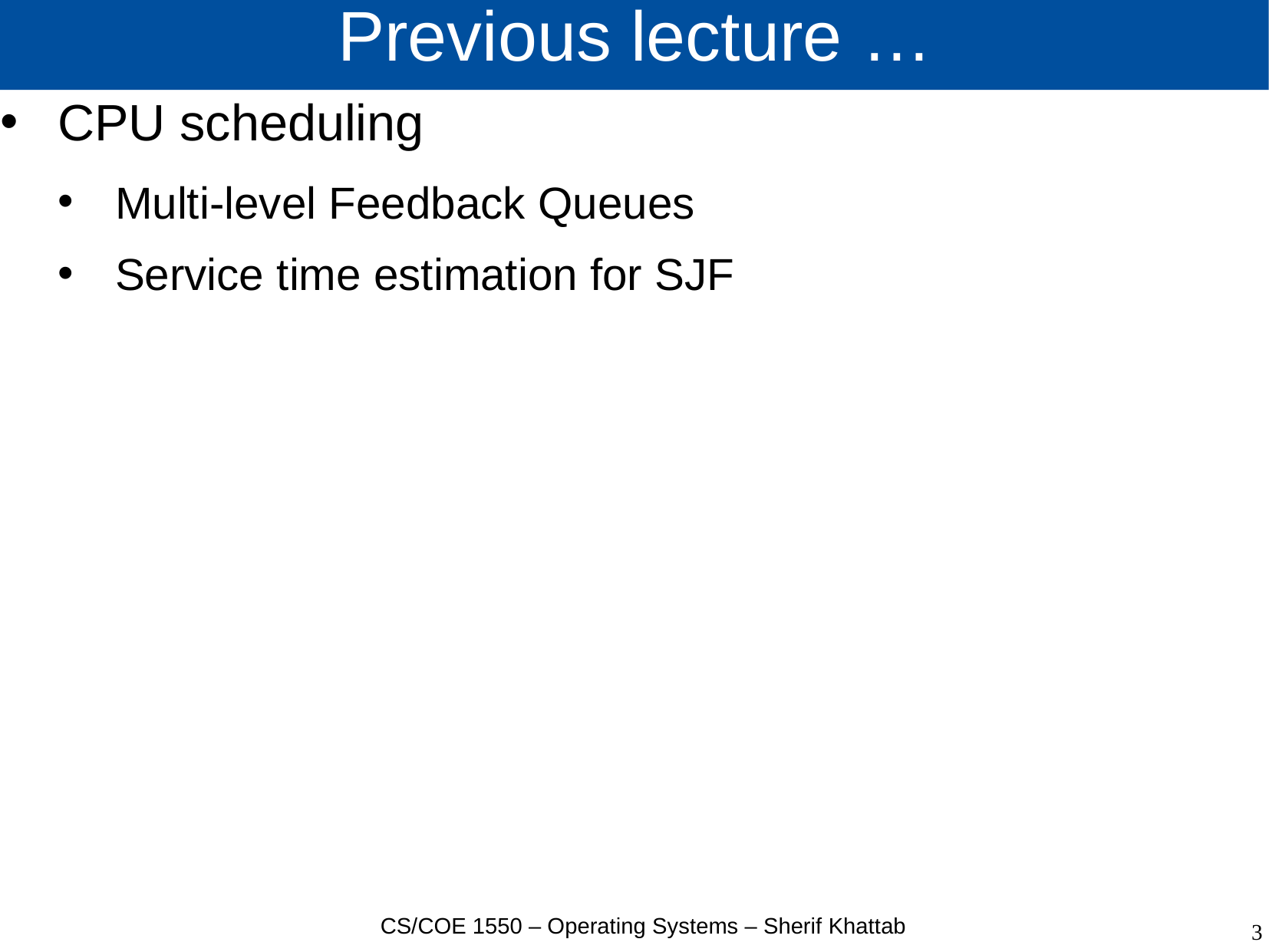

# Previous lecture …
CPU scheduling
Multi-level Feedback Queues
Service time estimation for SJF
CS/COE 1550 – Operating Systems – Sherif Khattab
3